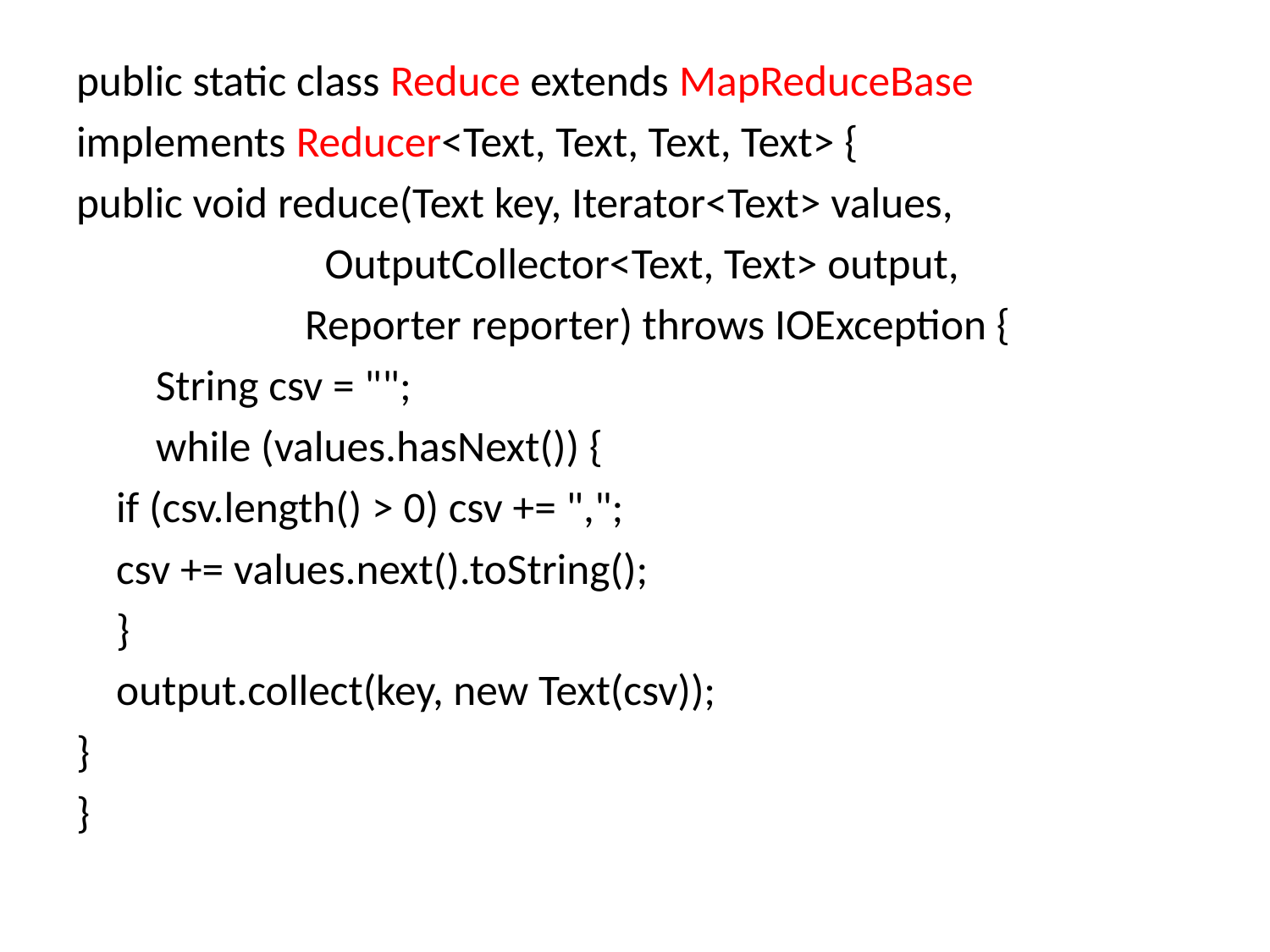

public static class Reduce extends MapReduceBase
implements Reducer<Text, Text, Text, Text> {
public void reduce(Text key, Iterator<Text> values,
                         OutputCollector<Text, Text> output,
                       Reporter reporter) throws IOException {
        String csv = "";
        while (values.hasNext()) {
		if (csv.length() > 0) csv += ",";
			csv += values.next().toString();
		}
		output.collect(key, new Text(csv));
}
}